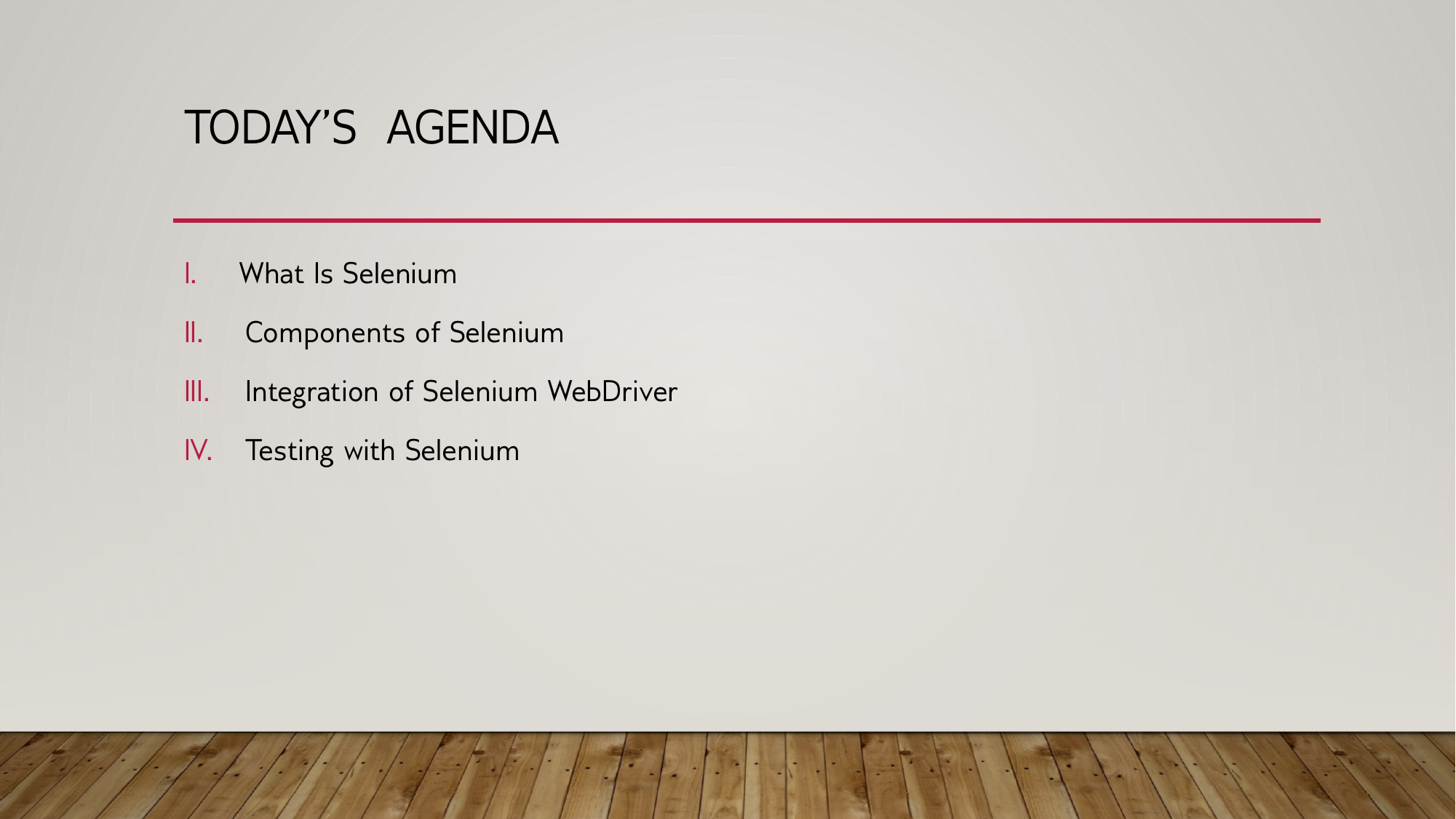

# TODAY’S  AGENDA
What Is Selenium
Components of Selenium
Integration of Selenium WebDriver
Testing with Selenium